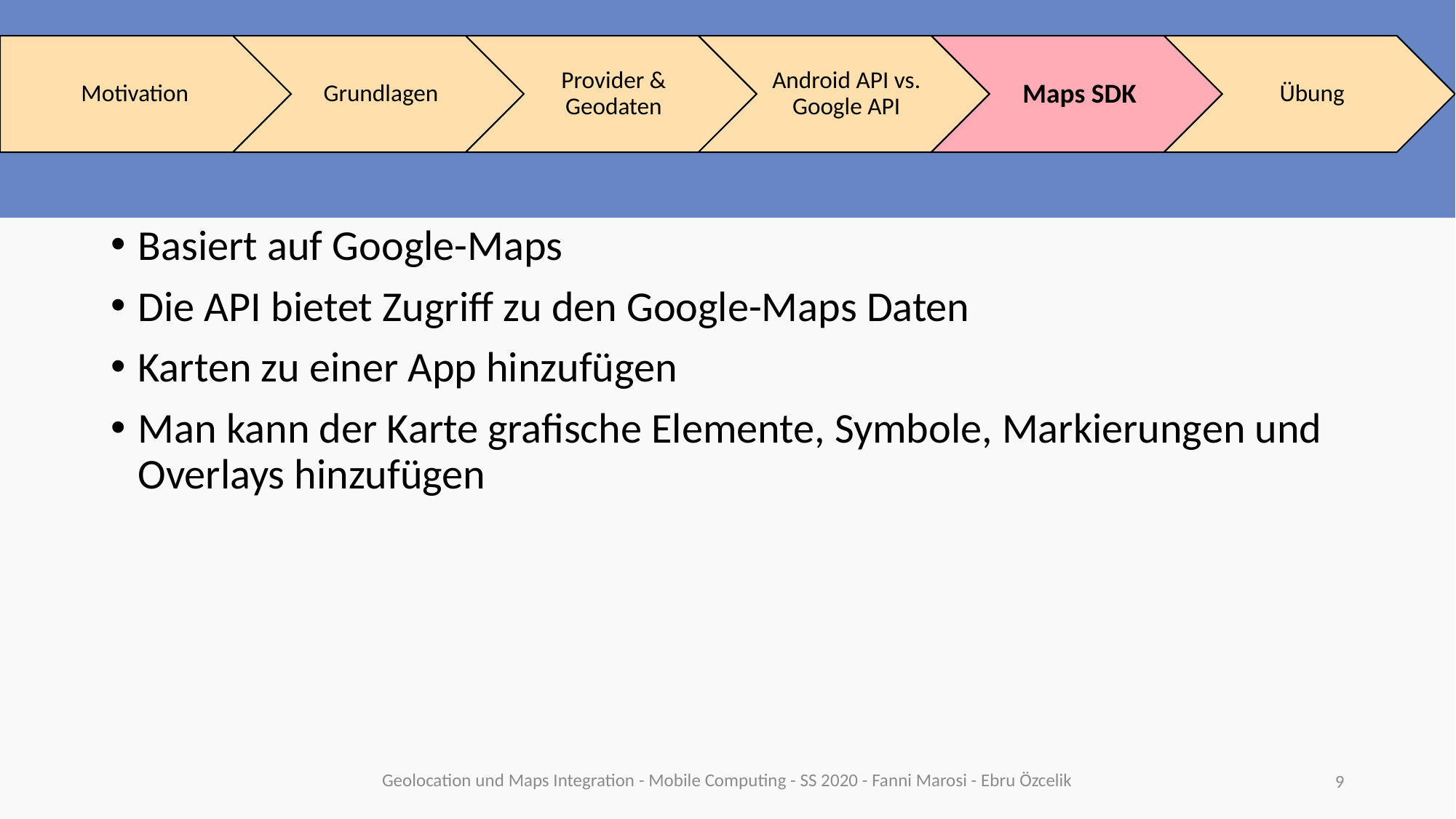

#
Basiert auf Google-Maps
Die API bietet Zugriff zu den Google-Maps Daten
Karten zu einer App hinzufügen
Man kann der Karte grafische Elemente, Symbole, Markierungen und Overlays hinzufügen
Geolocation und Maps Integration - Mobile Computing - SS 2020 - Fanni Marosi - Ebru Özcelik
9